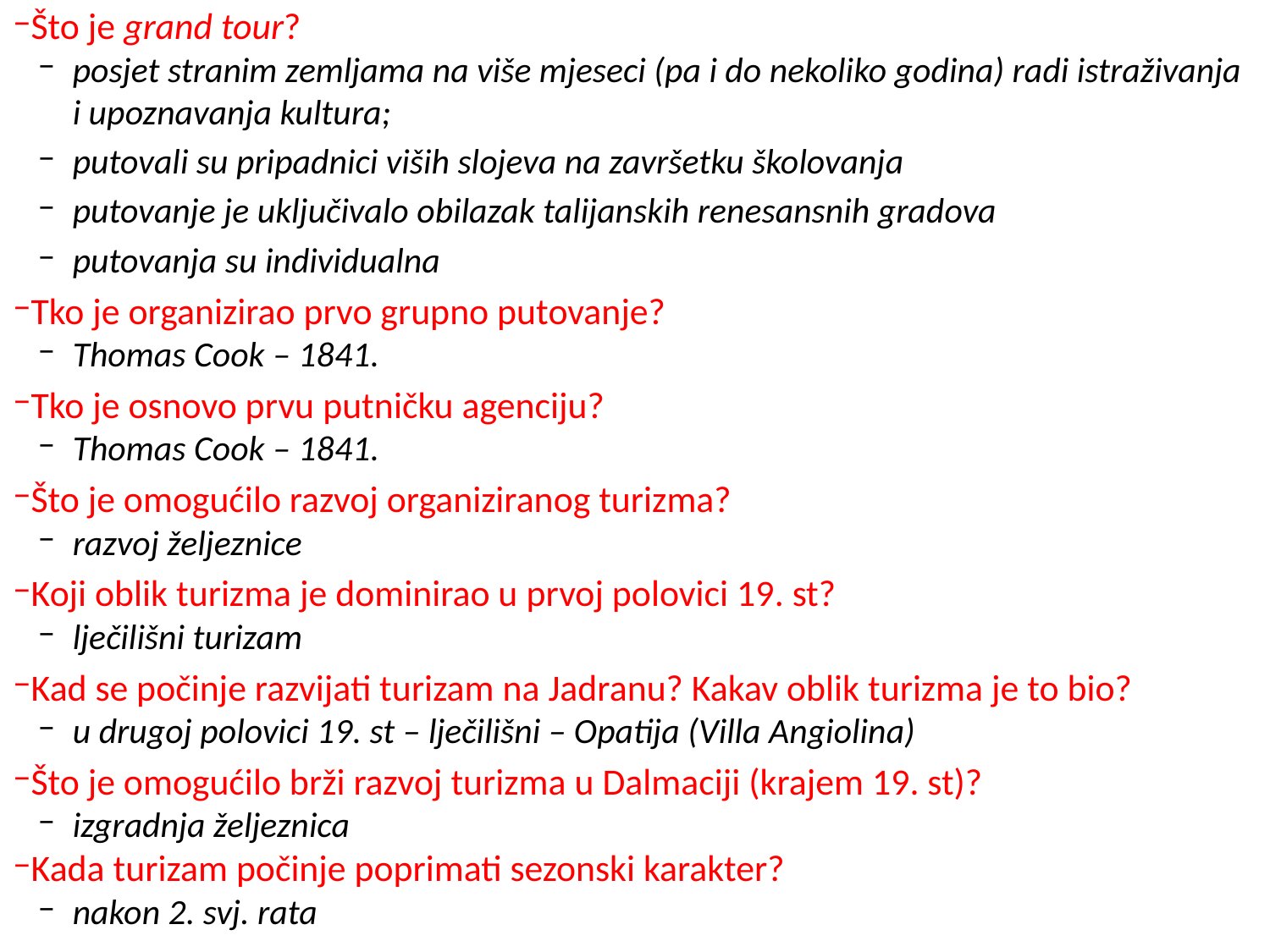

Što je grand tour?
posjet stranim zemljama na više mjeseci (pa i do nekoliko godina) radi istraživanja i upoznavanja kultura;
putovali su pripadnici viših slojeva na završetku školovanja
putovanje je uključivalo obilazak talijanskih renesansnih gradova
putovanja su individualna
Tko je organizirao prvo grupno putovanje?
Thomas Cook – 1841.
Tko je osnovo prvu putničku agenciju?
Thomas Cook – 1841.
Što je omogućilo razvoj organiziranog turizma?
razvoj željeznice
Koji oblik turizma je dominirao u prvoj polovici 19. st?
lječilišni turizam
Kad se počinje razvijati turizam na Jadranu? Kakav oblik turizma je to bio?
u drugoj polovici 19. st – lječilišni – Opatija (Villa Angiolina)
Što je omogućilo brži razvoj turizma u Dalmaciji (krajem 19. st)?
izgradnja željeznica
Kada turizam počinje poprimati sezonski karakter?
nakon 2. svj. rata